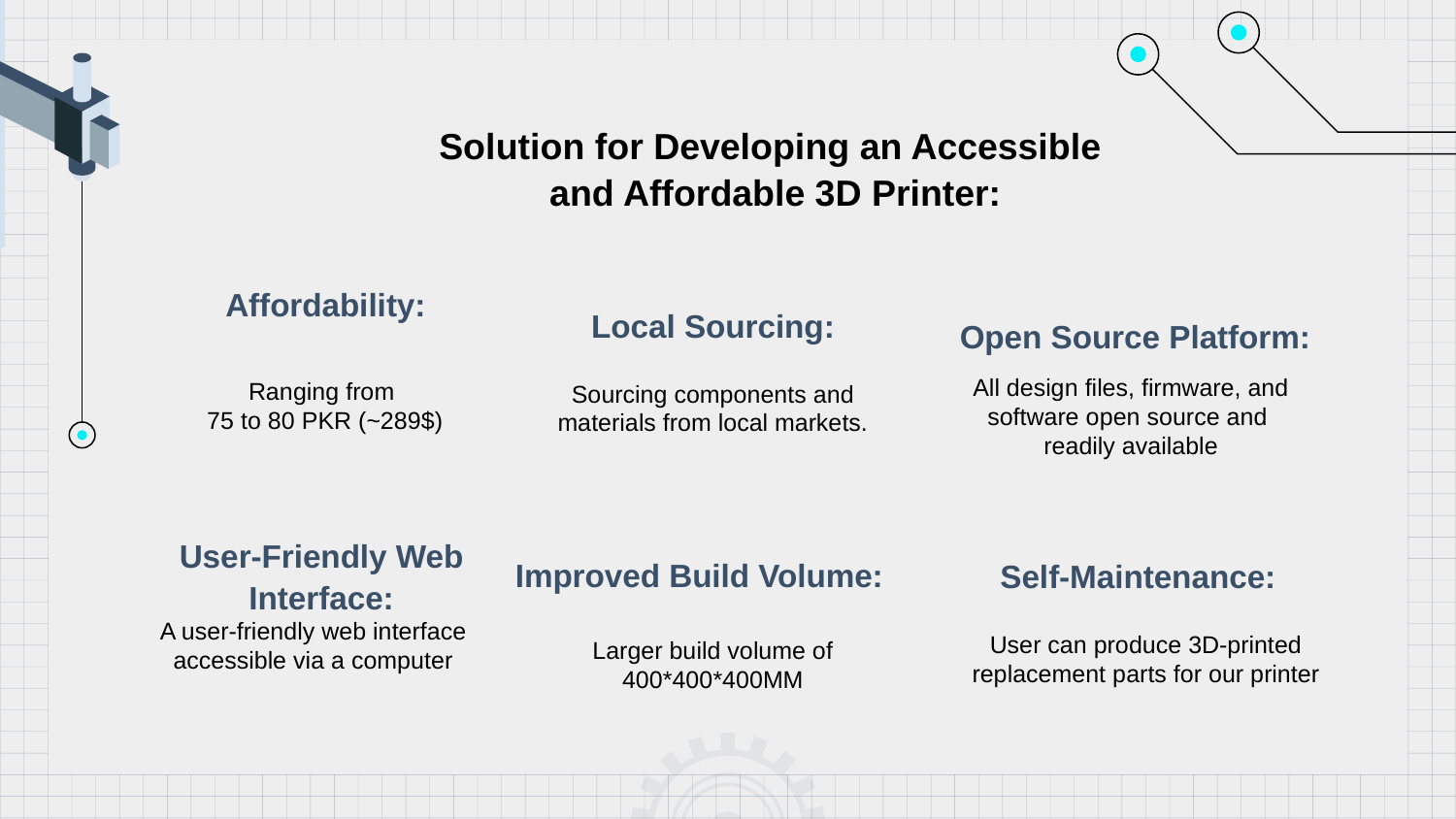

# Solution for Developing an Accessible and Affordable 3D Printer:
Affordability:
Local Sourcing:
Open Source Platform:
All design files, firmware, and software open source and
readily available
Ranging from
 75 to 80 PKR (~289$)
Sourcing components and materials from local markets.
User-Friendly Web Interface:
Improved Build Volume:
Self-Maintenance:
A user-friendly web interface accessible via a computer
User can produce 3D-printed replacement parts for our printer
Larger build volume of
400*400*400MM